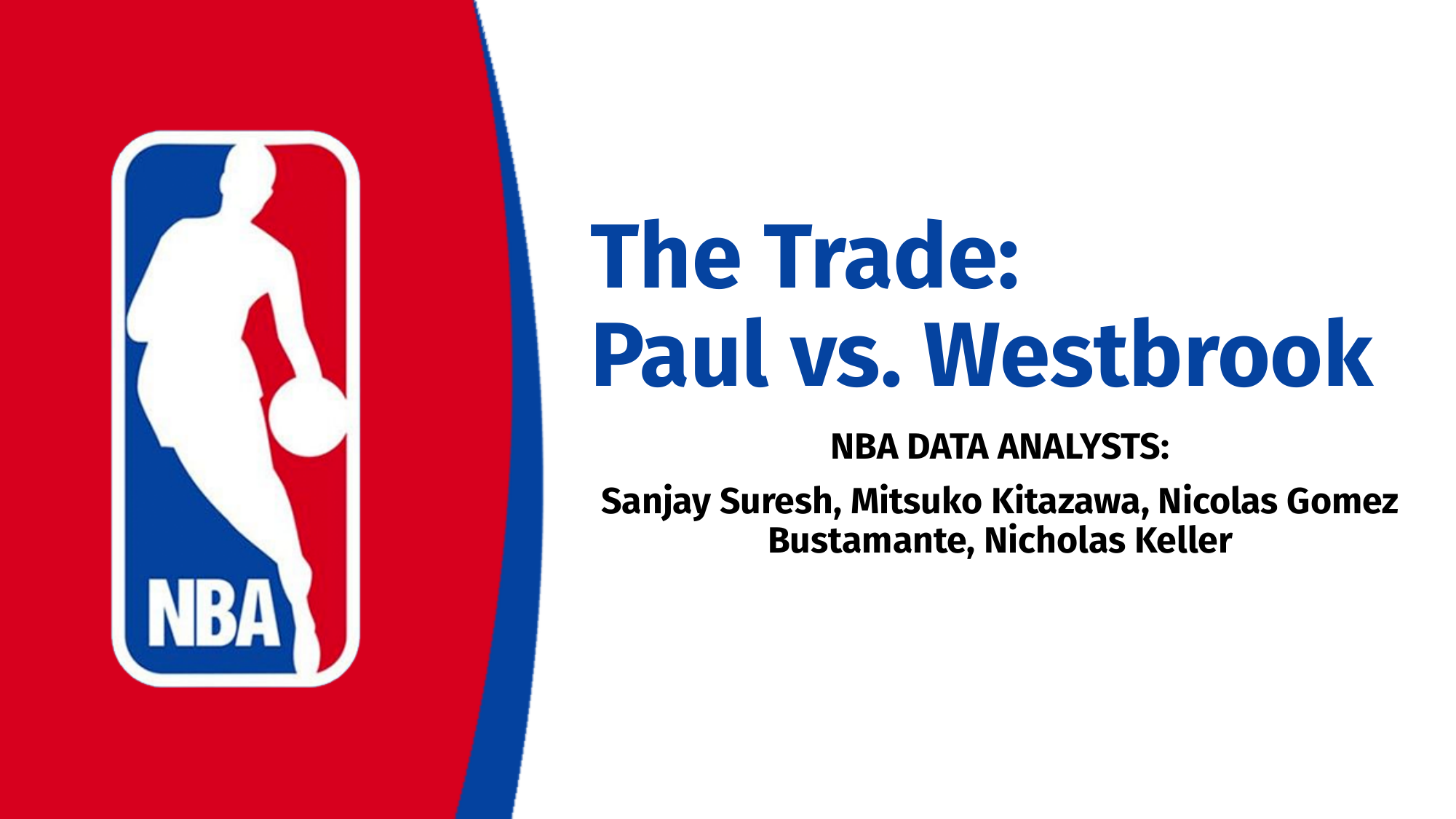

# The Trade: Paul vs. Westbrook
NBA DATA ANALYSTS:
Sanjay Suresh, Mitsuko Kitazawa, Nicolas Gomez Bustamante, Nicholas Keller